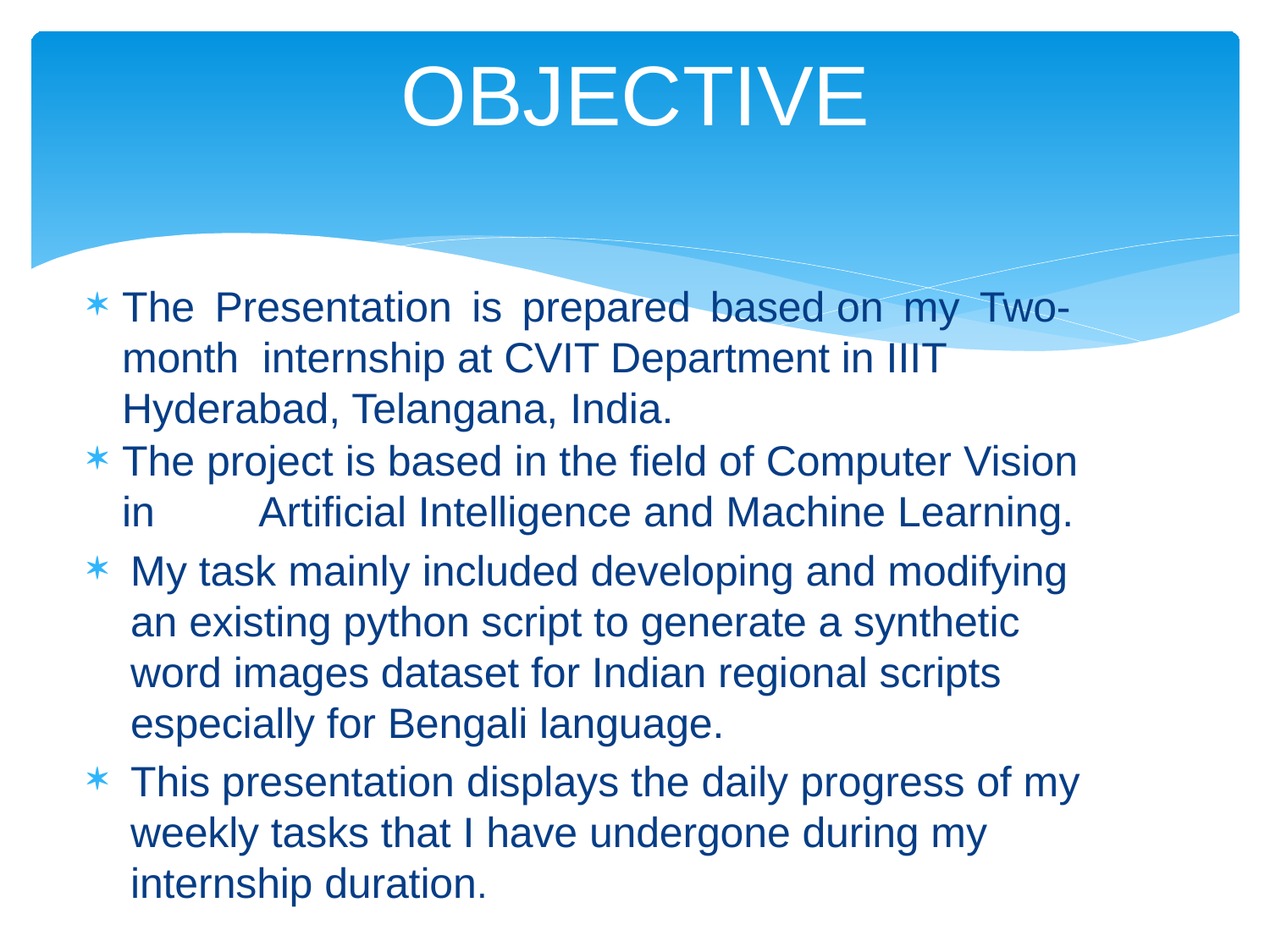

# OBJECTIVE
The Presentation is prepared based on my Two-month  internship at CVIT Department in IIIT  Hyderabad, Telangana, India.
The project is based in the field of Computer Vision in  	 Artificial Intelligence and Machine Learning.
My task mainly included developing and modifying an existing python script to generate a synthetic word images dataset for Indian regional scripts especially for Bengali language.
This presentation displays the daily progress of my weekly tasks that I have undergone during my internship duration.